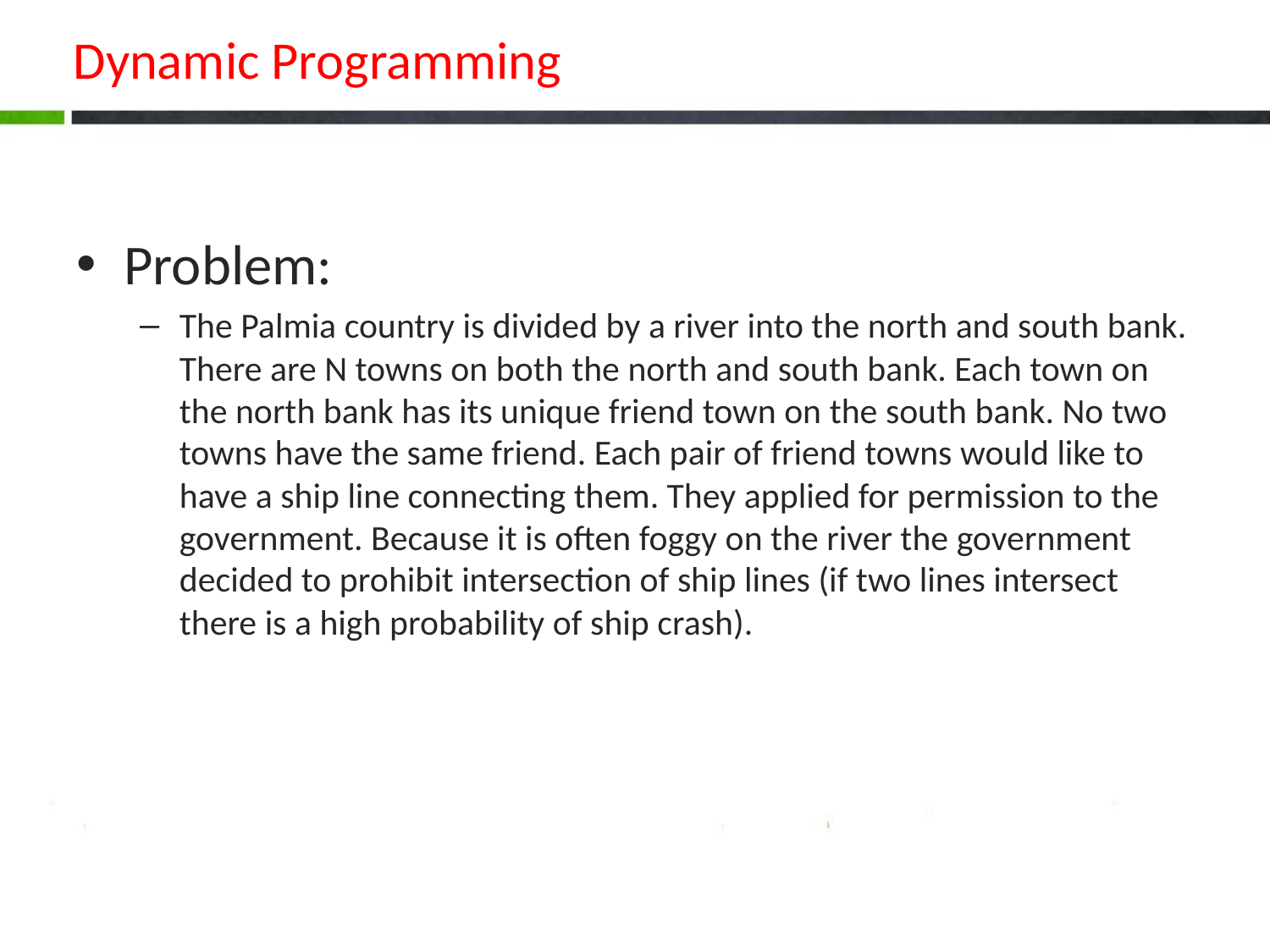

# Dynamic Programming
Problem:
The Palmia country is divided by a river into the north and south bank. There are N towns on both the north and south bank. Each town on the north bank has its unique friend town on the south bank. No two towns have the same friend. Each pair of friend towns would like to have a ship line connecting them. They applied for permission to the government. Because it is often foggy on the river the government decided to prohibit intersection of ship lines (if two lines intersect there is a high probability of ship crash).